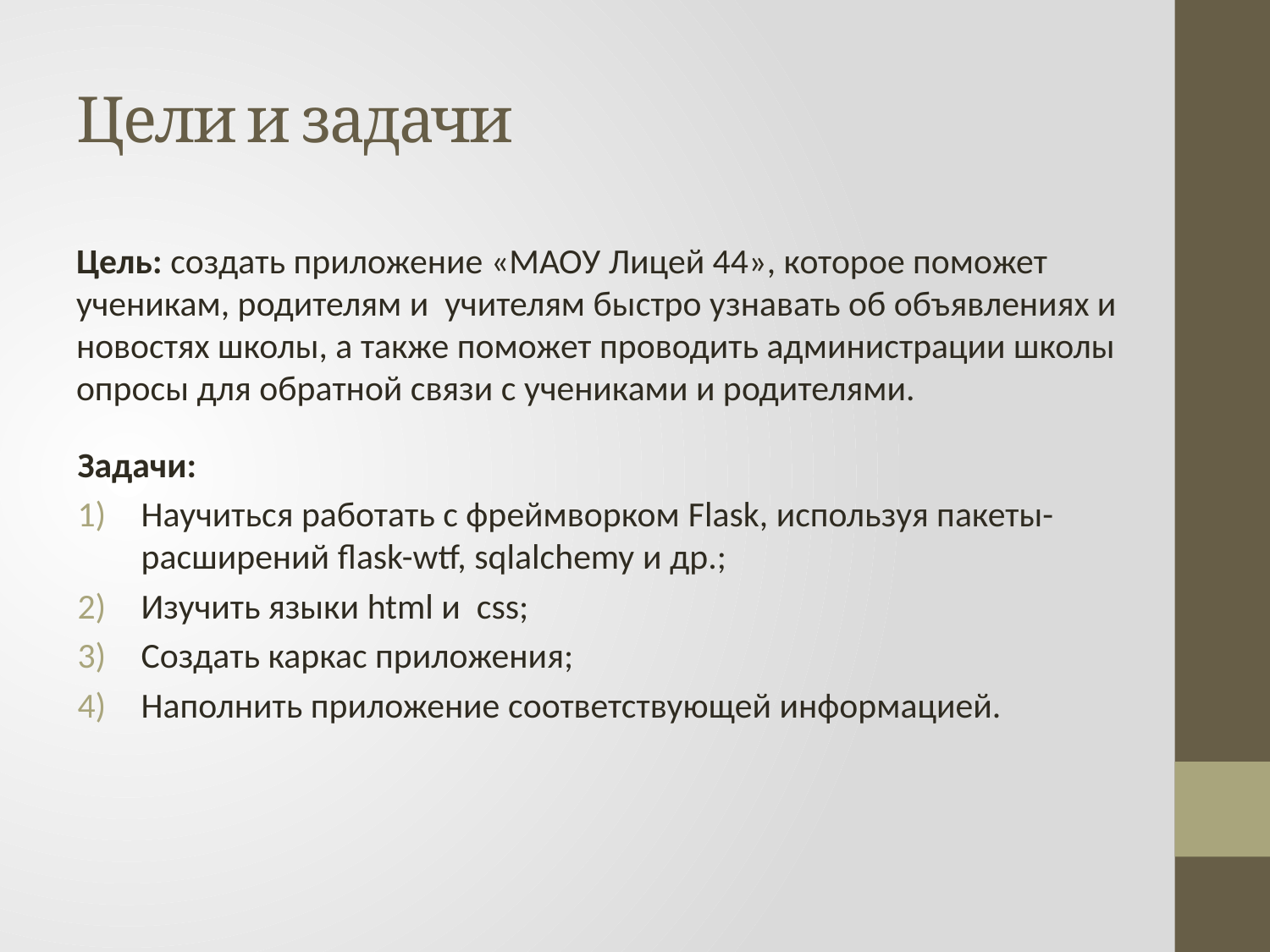

# Цели и задачи
Цель: создать приложение «МАОУ Лицей 44», которое поможет ученикам, родителям и  учителям быстро узнавать об объявлениях и новостях школы, а также поможет проводить администрации школы опросы для обратной связи с учениками и родителями.
Задачи:
Научиться работать с фреймворком Flask, используя пакеты-расширений flask-wtf, sqlalchemy и др.;
Изучить языки html и  css;
Создать каркас приложения;
Наполнить приложение соответствующей информацией.